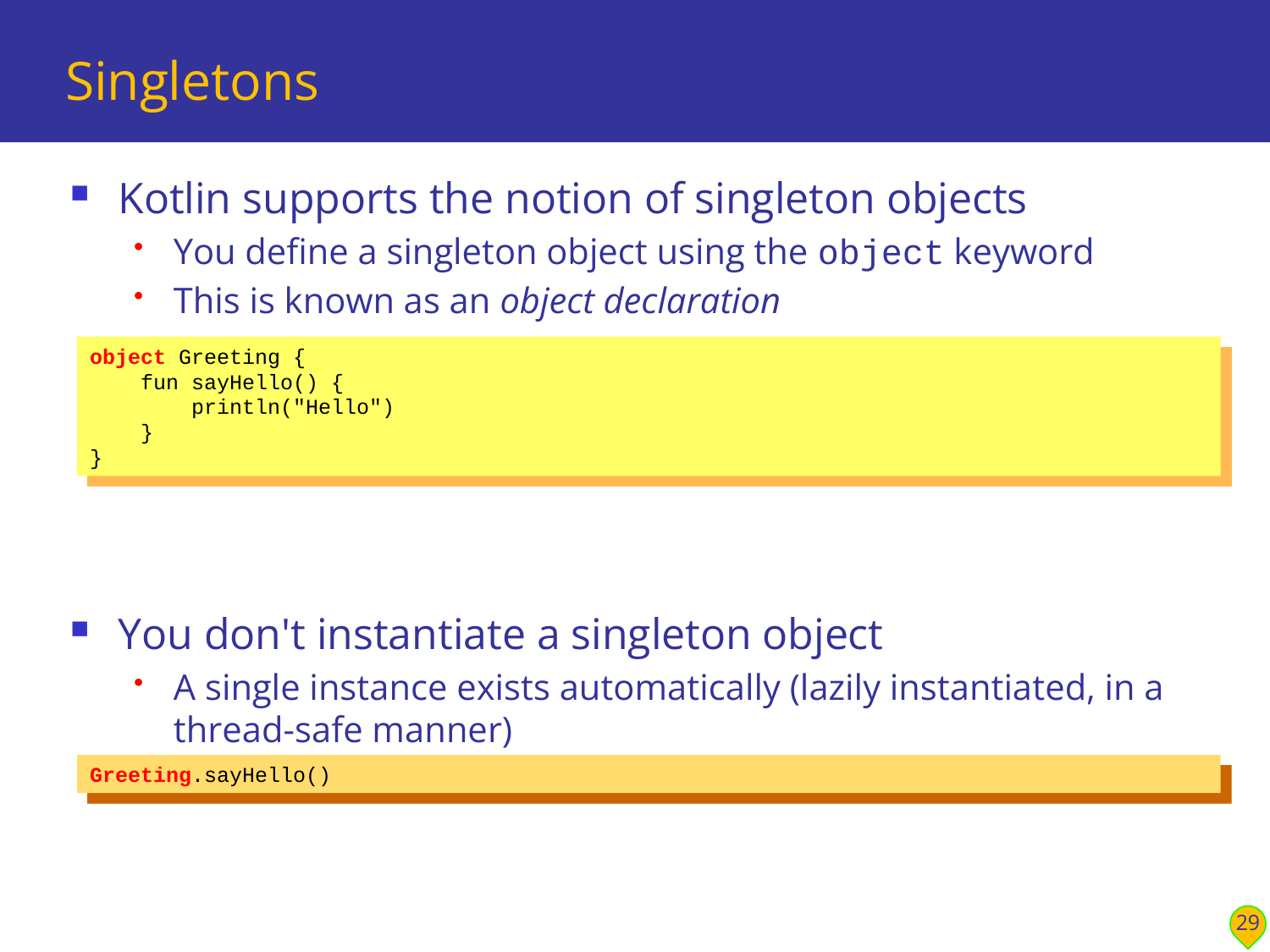

# Singletons
Kotlin supports the notion of singleton objects
You define a singleton object using the object keyword
This is known as an object declaration

You don't instantiate a singleton object
A single instance exists automatically (lazily instantiated, in a thread-safe manner)
You access members directly via the object name
object Greeting {
    fun sayHello() {
        println("Hello")
    }
}
Greeting.sayHello()
29